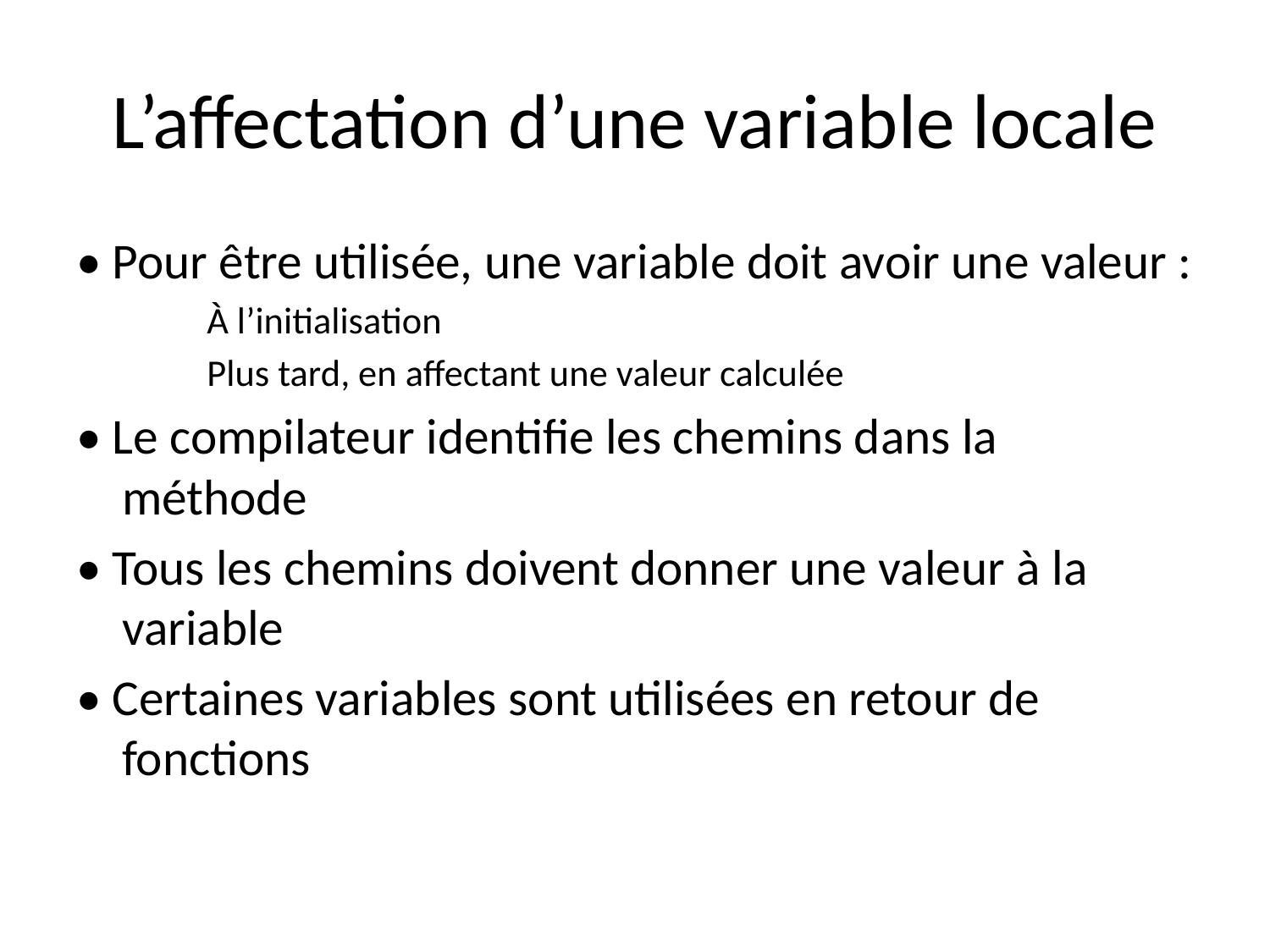

# L’affectation d’une variable locale
• Pour être utilisée, une variable doit avoir une valeur :
 À l’initialisation
 Plus tard, en affectant une valeur calculée
• Le compilateur identifie les chemins dans la méthode
• Tous les chemins doivent donner une valeur à la variable
• Certaines variables sont utilisées en retour de fonctions